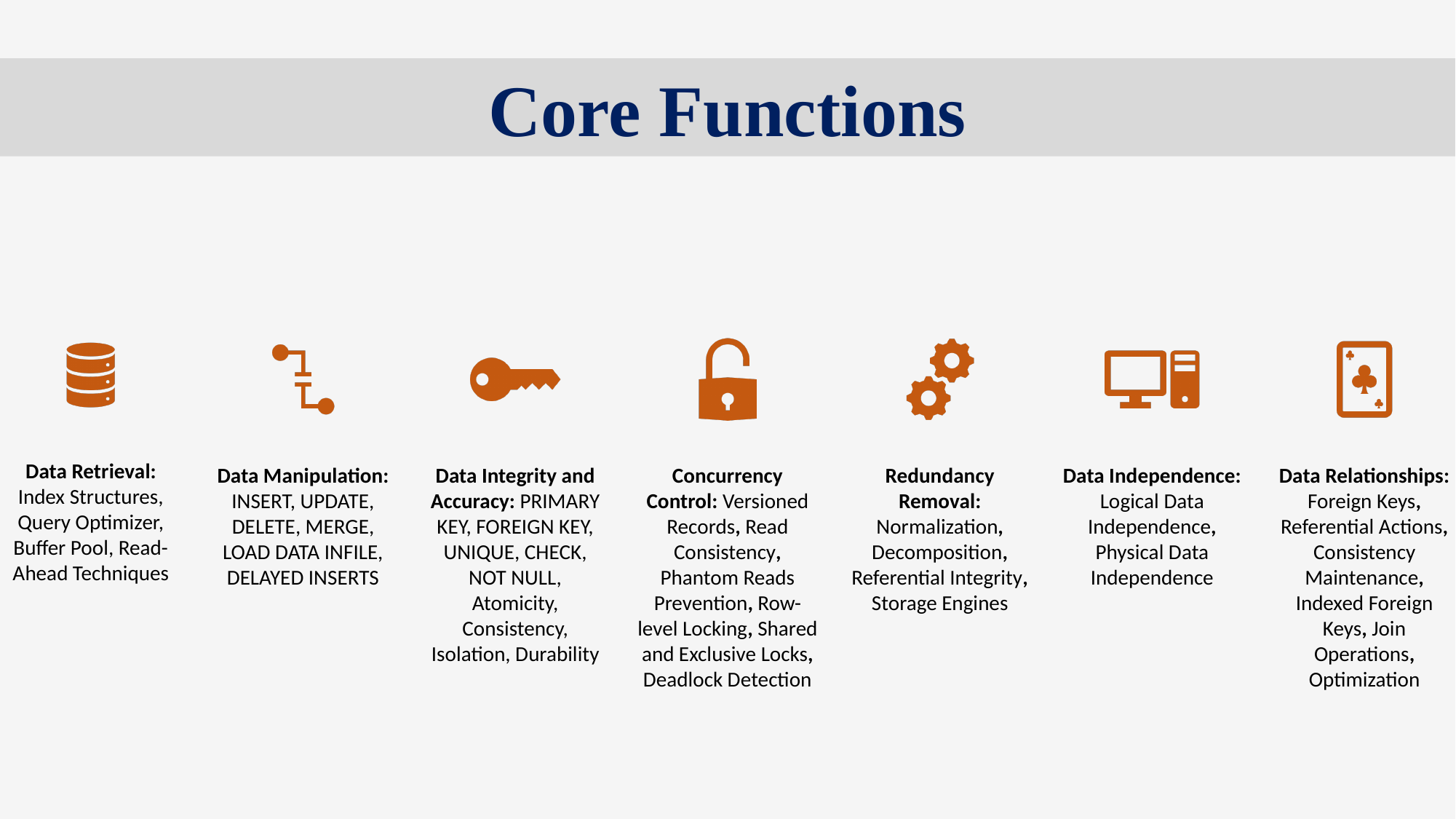

Core Functions
Data Retrieval: Index Structures, Query Optimizer, Buffer Pool, Read-Ahead Techniques
Data Manipulation: INSERT, UPDATE, DELETE, MERGE, LOAD DATA INFILE, DELAYED INSERTS
Data Integrity and Accuracy: PRIMARY KEY, FOREIGN KEY, UNIQUE, CHECK, NOT NULL, Atomicity, Consistency, Isolation, Durability
Concurrency Control: Versioned Records, Read Consistency, Phantom Reads Prevention, Row-level Locking, Shared and Exclusive Locks, Deadlock Detection
Redundancy Removal: Normalization, Decomposition, Referential Integrity, Storage Engines
Data Independence: Logical Data Independence, Physical Data Independence
Data Relationships: Foreign Keys, Referential Actions, Consistency Maintenance, Indexed Foreign Keys, Join Operations, Optimization